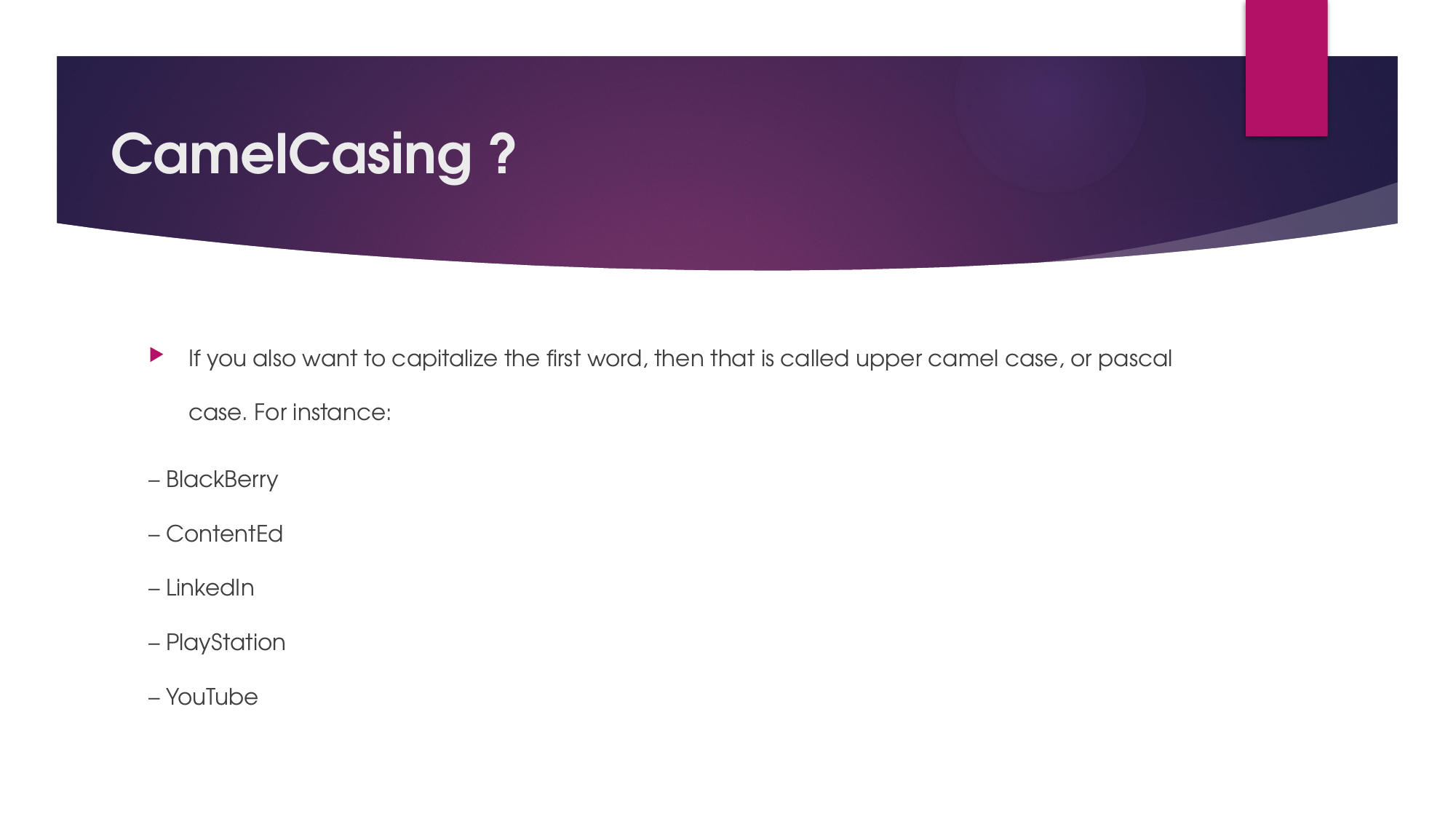

# CamelCasing ?
If you also want to capitalize the first word, then that is called upper camel case, or pascal case. For instance:
– BlackBerry
– ContentEd
– LinkedIn
– PlayStation
– YouTube